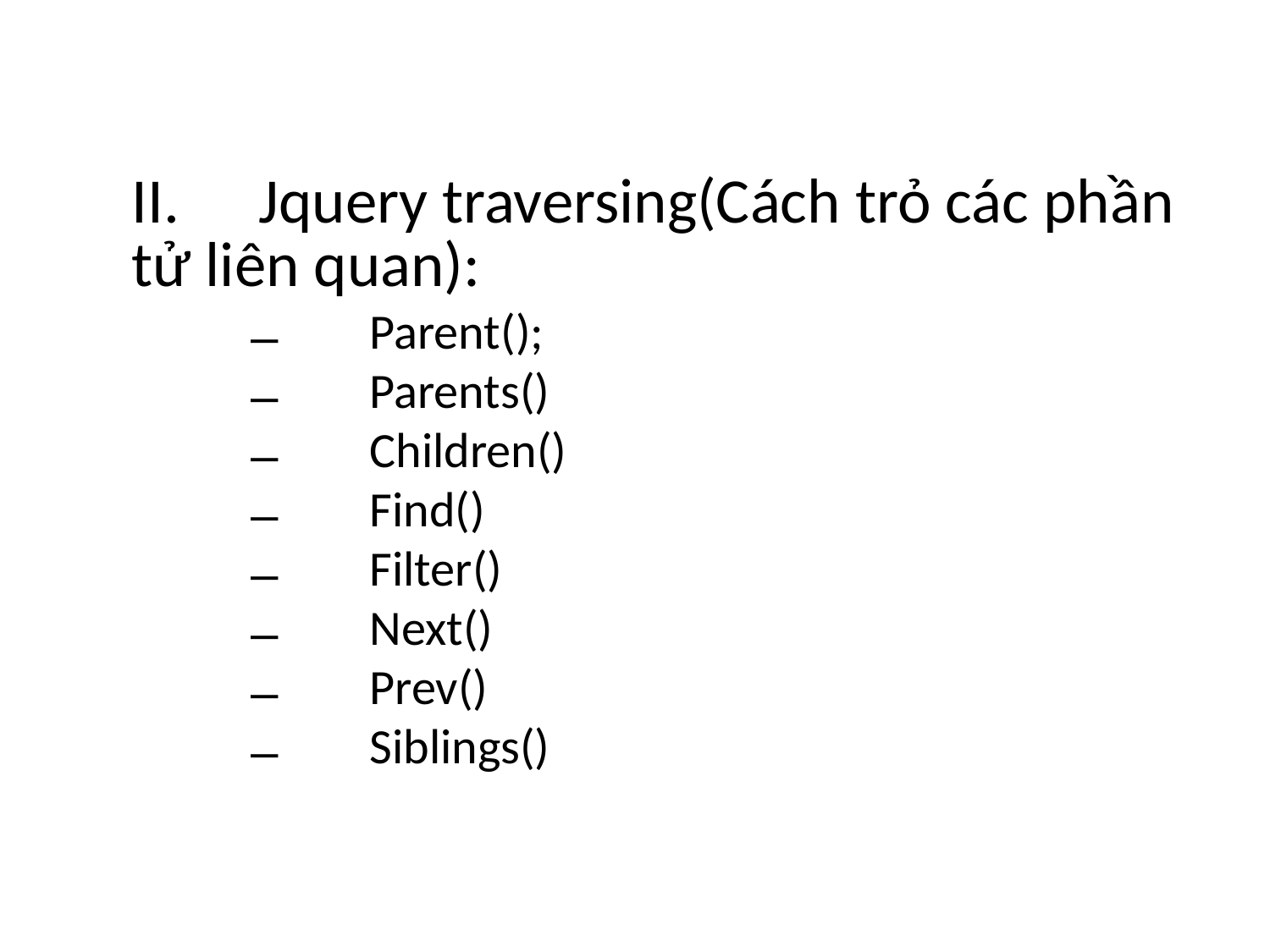

II.	Jquery traversing(Cách trỏ các phần tử liên quan):
Parent();
Parents()
Children()
Find()
Filter()
Next()
Prev()
Siblings()